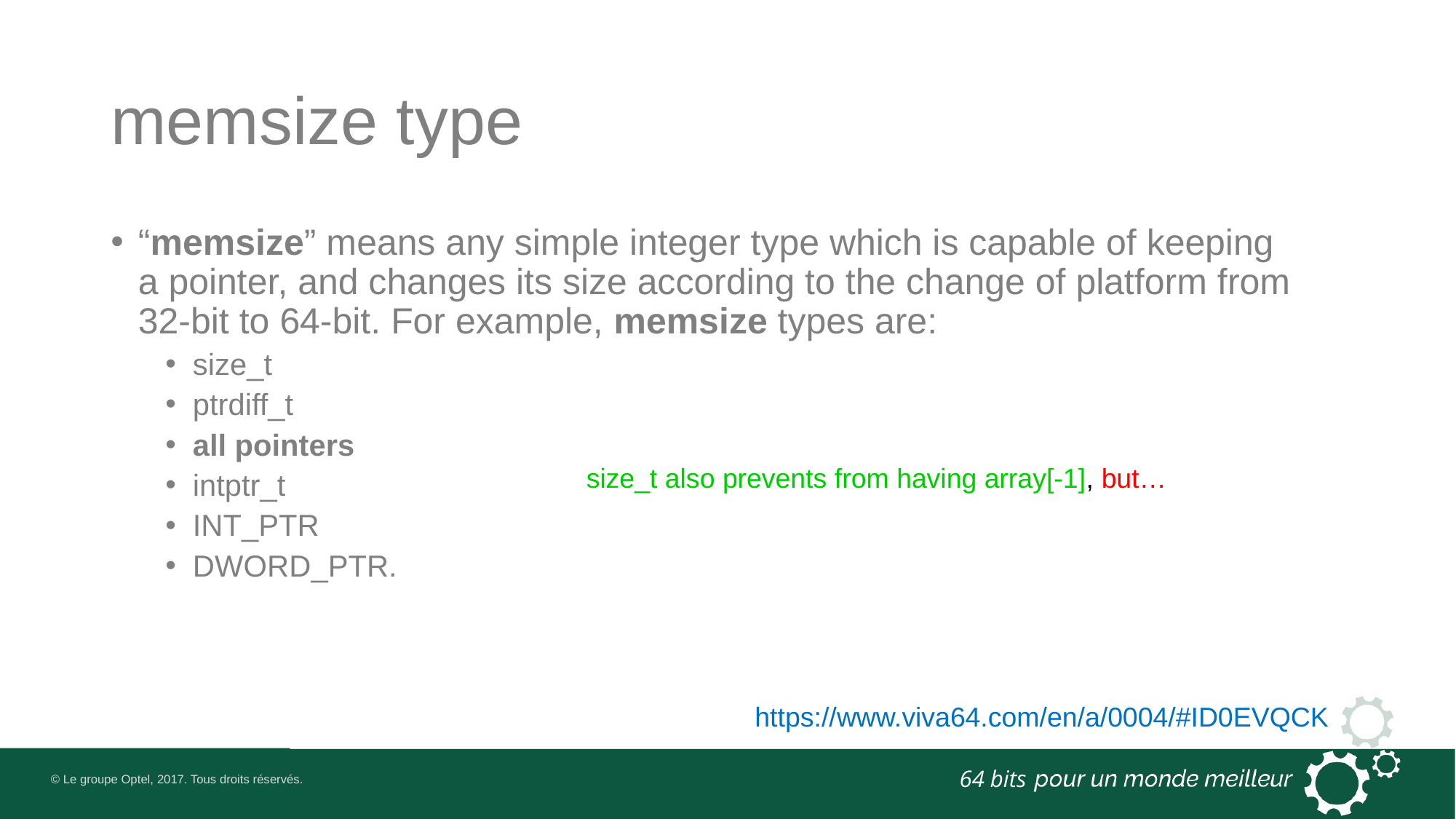

# memsize type
“memsize” means any simple integer type which is capable of keeping a pointer, and changes its size according to the change of platform from 32-bit to 64-bit. For example, memsize types are:
size_t
ptrdiff_t
all pointers
intptr_t
INT_PTR
DWORD_PTR.

size_t also prevents from having array[-1], but…
https://www.viva64.com/en/a/0004/#ID0EVQCK